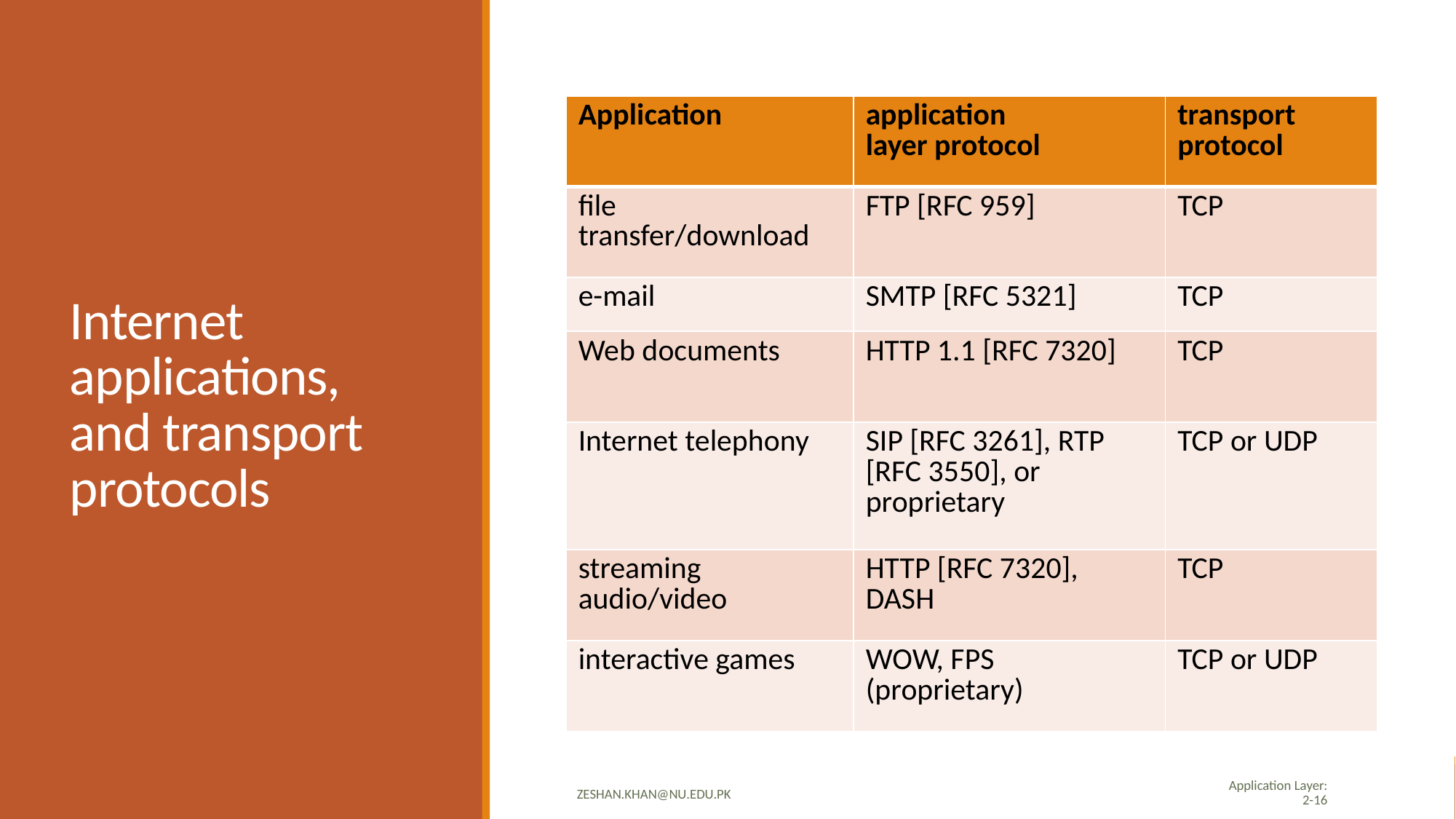

# Internet applications, and transport protocols
| Application | application layer protocol | transport protocol |
| --- | --- | --- |
| file transfer/download | FTP [RFC 959] | TCP |
| e-mail | SMTP [RFC 5321] | TCP |
| Web documents | HTTP 1.1 [RFC 7320] | TCP |
| Internet telephony | SIP [RFC 3261], RTP [RFC 3550], or proprietary | TCP or UDP |
| streaming audio/video | HTTP [RFC 7320], DASH | TCP |
| interactive games | WOW, FPS (proprietary) | TCP or UDP |
zeshan.khan@nu.edu.pk
Application Layer: 2-16